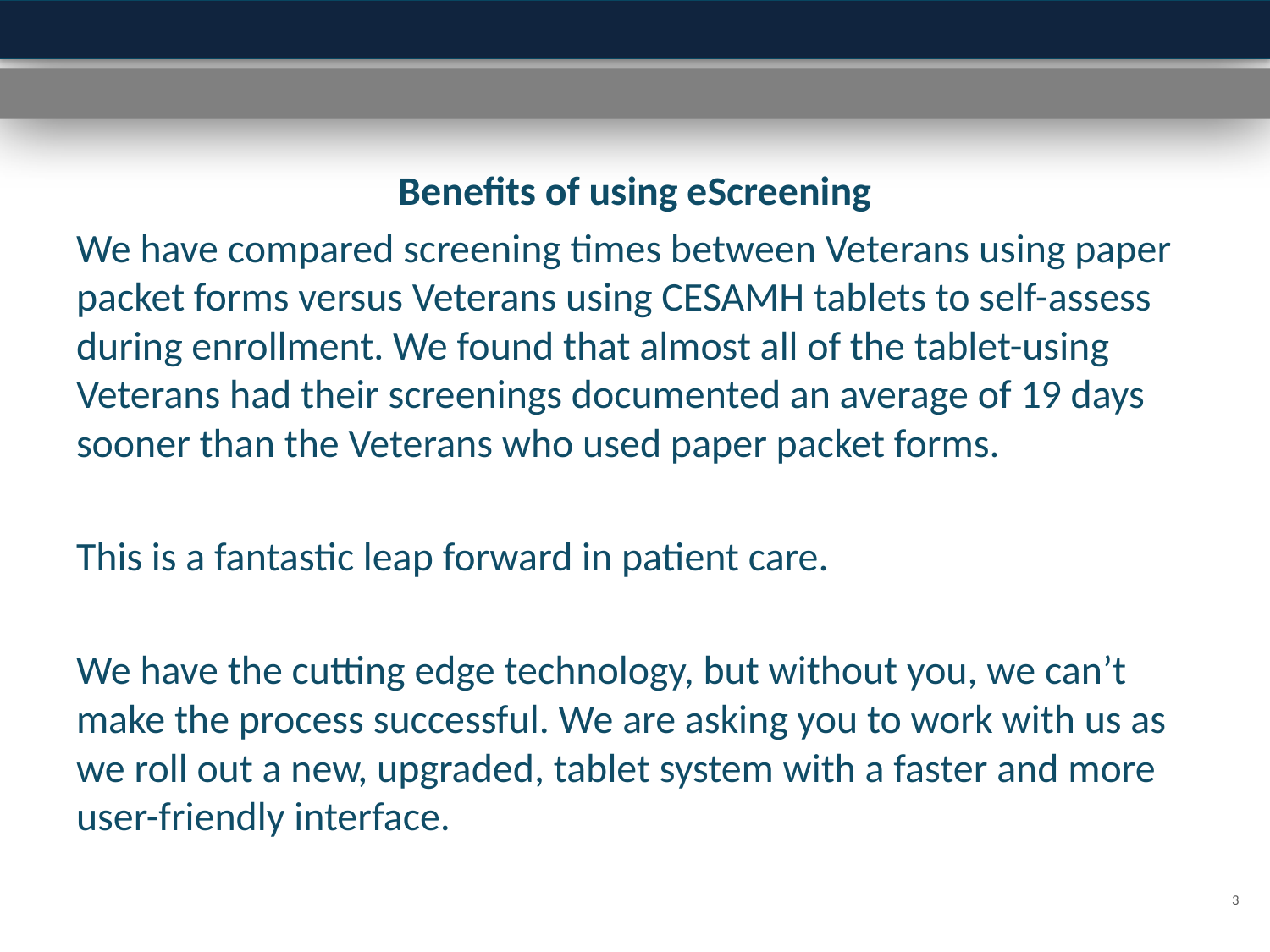

#

Benefits of using eScreening
We have compared screening times between Veterans using paper packet forms versus Veterans using CESAMH tablets to self-assess during enrollment. We found that almost all of the tablet-using Veterans had their screenings documented an average of 19 days sooner than the Veterans who used paper packet forms.

This is a fantastic leap forward in patient care.

We have the cutting edge technology, but without you, we can’t make the process successful. We are asking you to work with us as we roll out a new, upgraded, tablet system with a faster and more user-friendly interface.

3